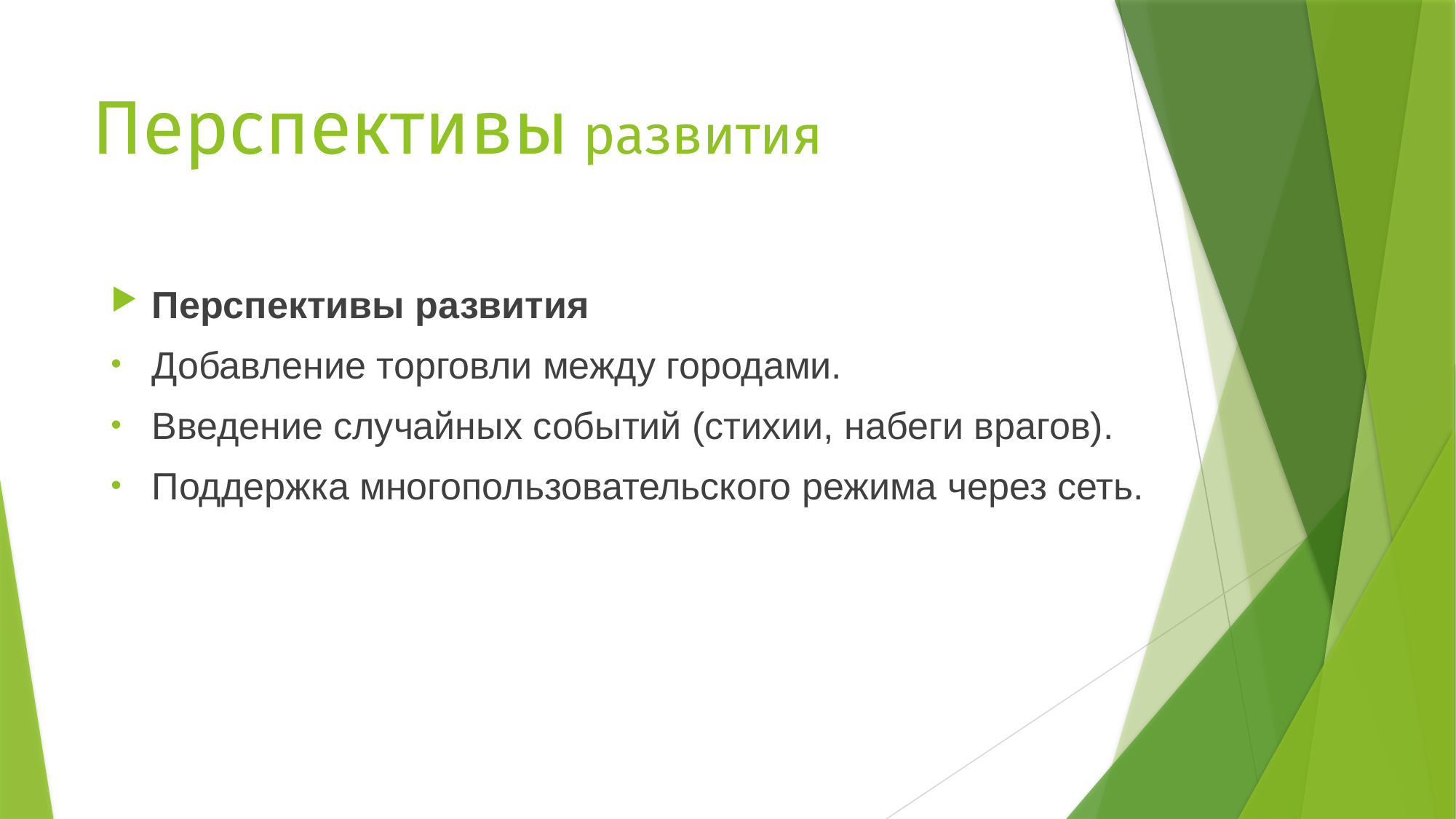

# Перспективы развития
Перспективы развития
Добавление торговли между городами.
Введение случайных событий (стихии, набеги врагов).
Поддержка многопользовательского режима через сеть.